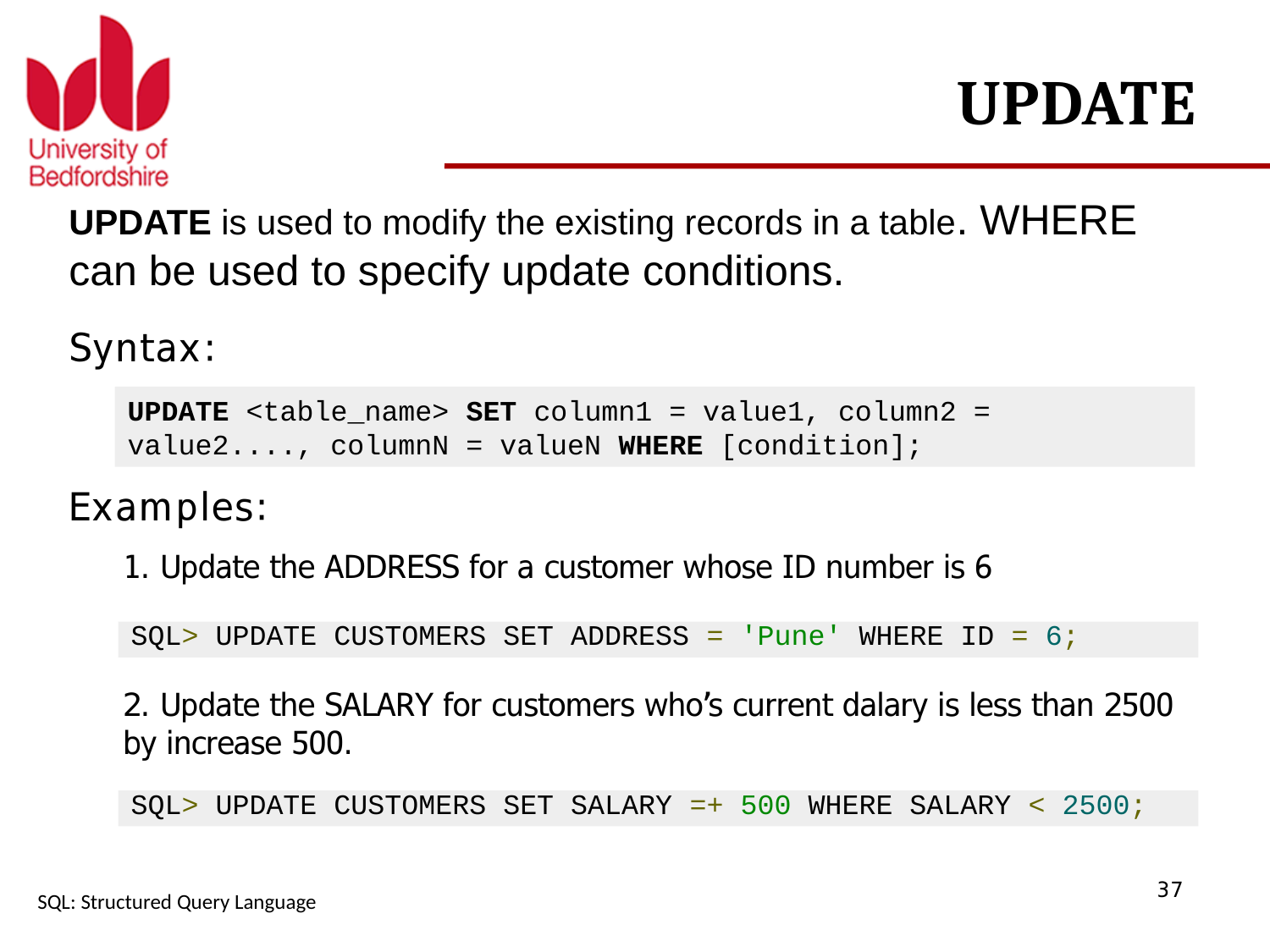

# UPDATE
UPDATE is used to modify the existing records in a table. WHERE can be used to specify update conditions.
Syntax:
UPDATE <table_name> SET column1 = value1, column2 = value2...., columnN = valueN WHERE [condition];
Examples:
1. Update the ADDRESS for a customer whose ID number is 6
SQL> UPDATE CUSTOMERS SET ADDRESS = 'Pune' WHERE ID = 6;
2. Update the SALARY for customers who’s current dalary is less than 2500 by increase 500.
SQL> UPDATE CUSTOMERS SET SALARY =+ 500 WHERE SALARY < 2500;
SQL: Structured Query Language